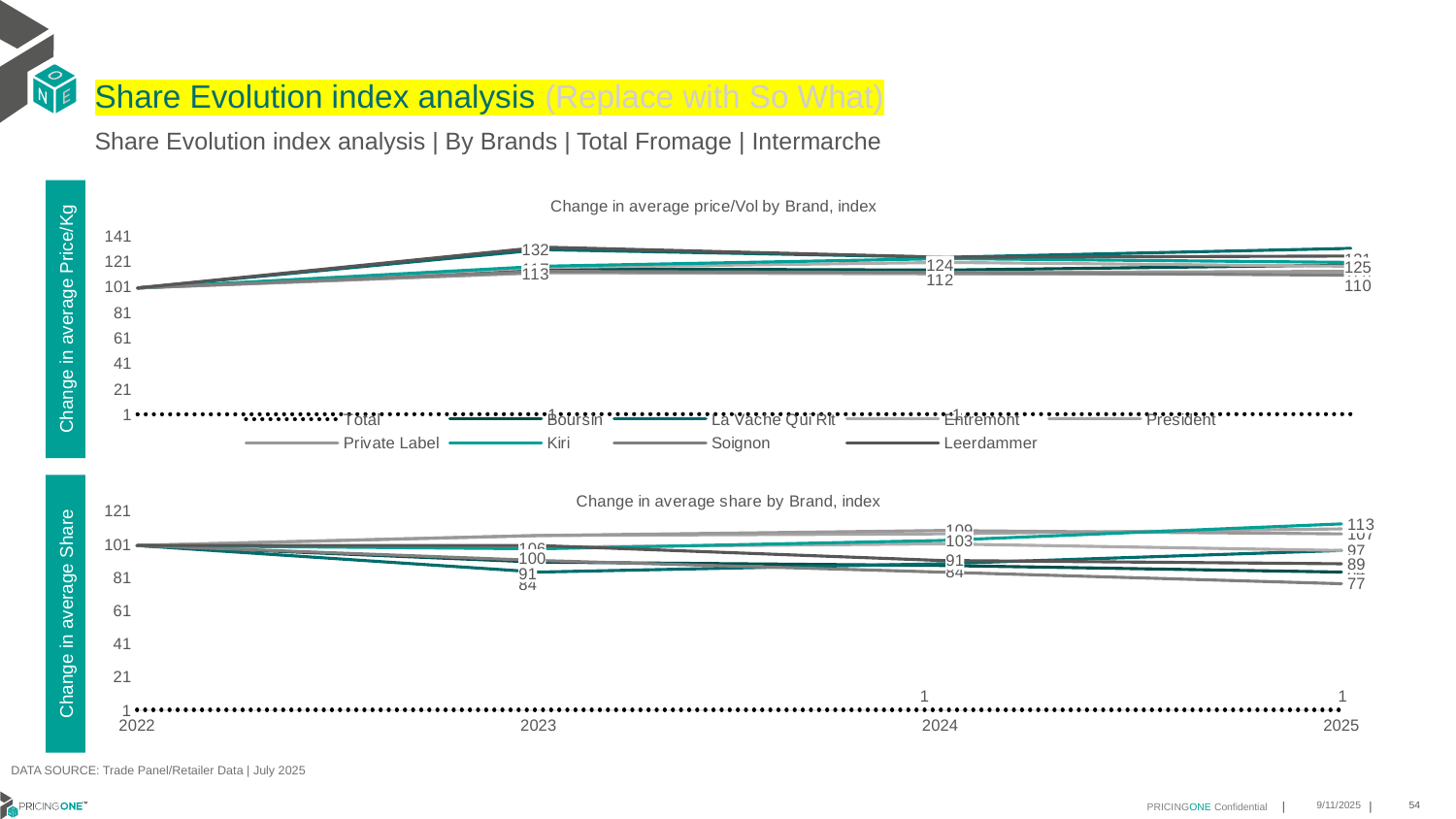

# Share Evolution index analysis (Replace with So What)
Share Evolution index analysis | By Brands | Total Fromage | Intermarche

### Chart: Change in average price/Vol by Brand, index

| Category | Total | Boursin | La Vache Qui Rit | Entremont | President | Private Label | Kiri | Soignon | Leerdammer |
|---|---|---|---|---|---|---|---|---|---|
| 2022 | 1.0 | 100.0 | 100.0 | 100.0 | 100.0 | 100.0 | 100.0 | 100.0 | 100.0 |
| 2023 | 1.1233288103124877 | 115.0 | 130.0 | 116.0 | 112.0 | 112.0 | 117.0 | 113.0 | 132.0 |
| 2024 | 1.1271500977770683 | 114.0 | 124.0 | 120.0 | 111.0 | 112.0 | 123.0 | 112.0 | 124.0 |
| 2025 | 1.1408488645887376 | 118.0 | 131.0 | 117.0 | 111.0 | 113.0 | 120.0 | 110.0 | 125.0 |
Change in average Price/Kg

### Chart: Change in average share by Brand, index

| Category | Total | Boursin | La Vache Qui Rit | Entremont | President | Private Label | Kiri | Soignon | Leerdammer |
|---|---|---|---|---|---|---|---|---|---|
| 2022 | 1.0 | 100.0 | 100.0 | 100.0 | 100.0 | 100.0 | 100.0 | 100.0 | 100.0 |
| 2023 | 1.0 | 90.0 | 84.0 | 99.0 | 106.0 | 106.0 | 98.0 | 91.0 | 100.0 |
| 2024 | 1.0 | 88.0 | 89.0 | 101.0 | 107.0 | 109.0 | 103.0 | 84.0 | 91.0 |
| 2025 | 1.0 | 84.0 | 97.0 | 97.0 | 110.0 | 107.0 | 113.0 | 77.0 | 89.0 |
Change in average Share
DATA SOURCE: Trade Panel/Retailer Data | July 2025

9/11/2025
54